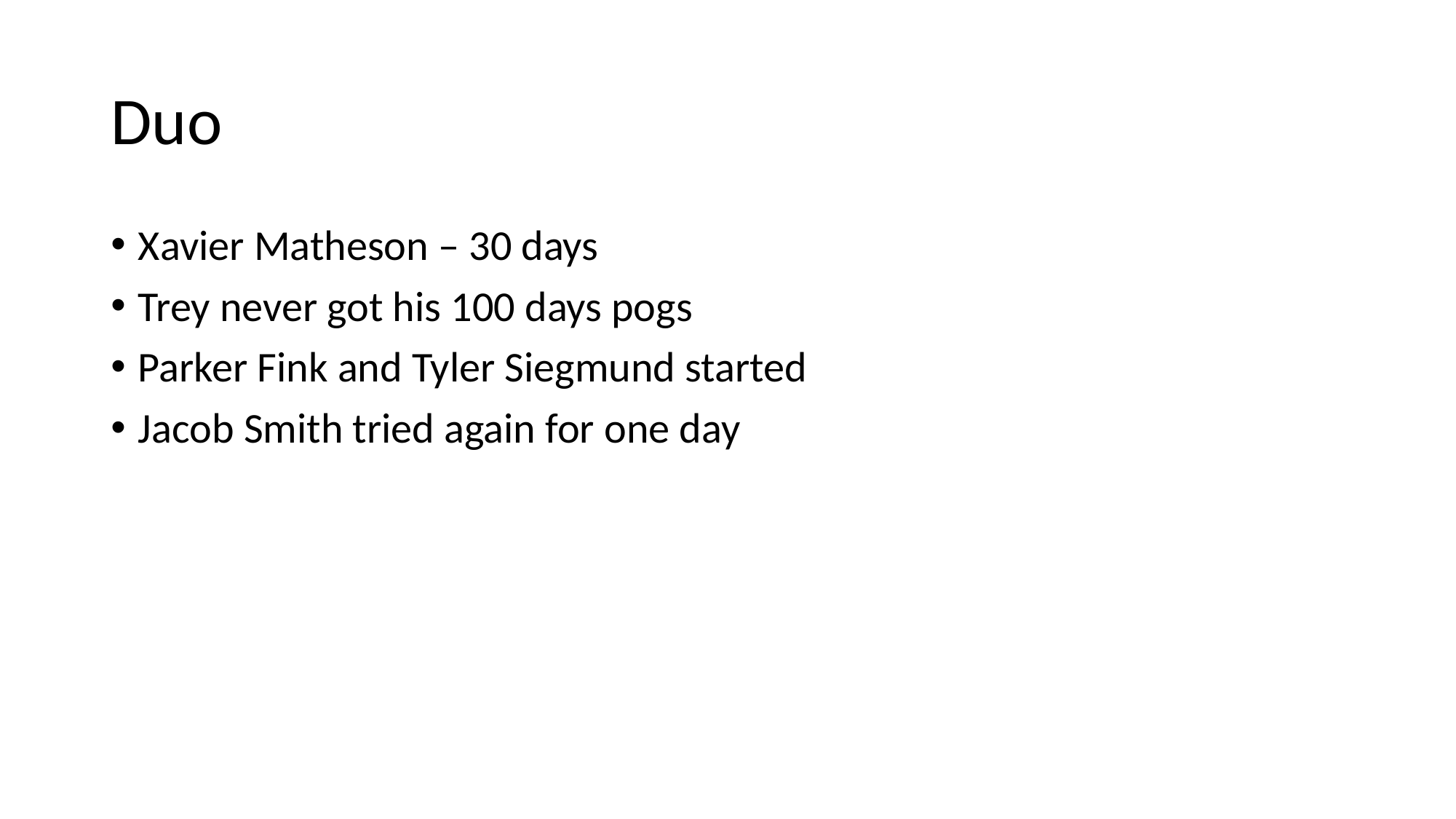

# Duo
Xavier Matheson – 30 days
Trey never got his 100 days pogs
Parker Fink and Tyler Siegmund started
Jacob Smith tried again for one day